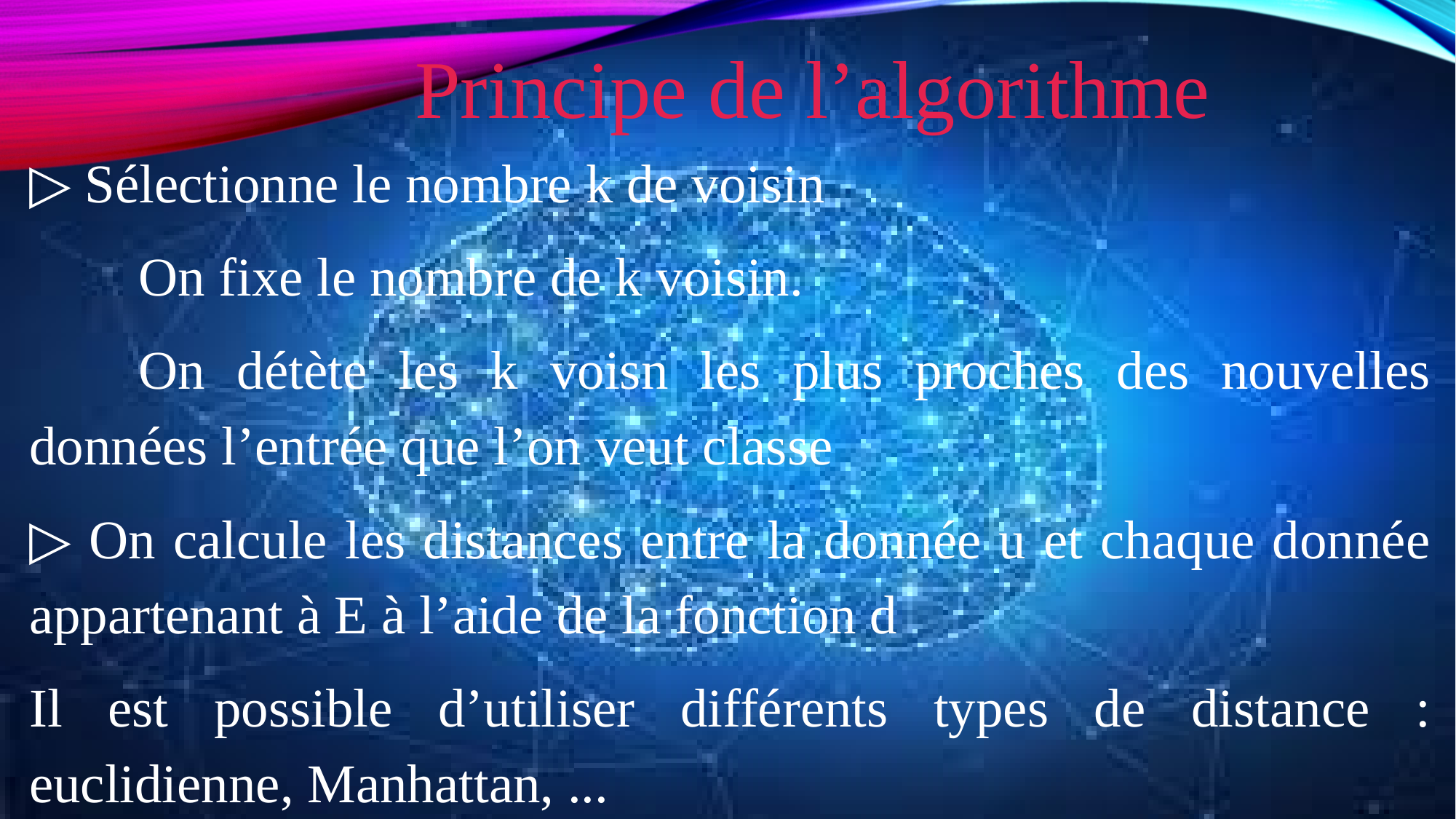

Principe de l’algorithme
▷ Sélectionne le nombre k de voisin
	On fixe le nombre de k voisin.
	On détète les k voisn les plus proches des nouvelles données l’entrée que l’on veut classe
▷ On calcule les distances entre la donnée u et chaque donnée appartenant à E à l’aide de la fonction d
Il est possible d’utiliser différents types de distance : euclidienne, Manhattan, ...